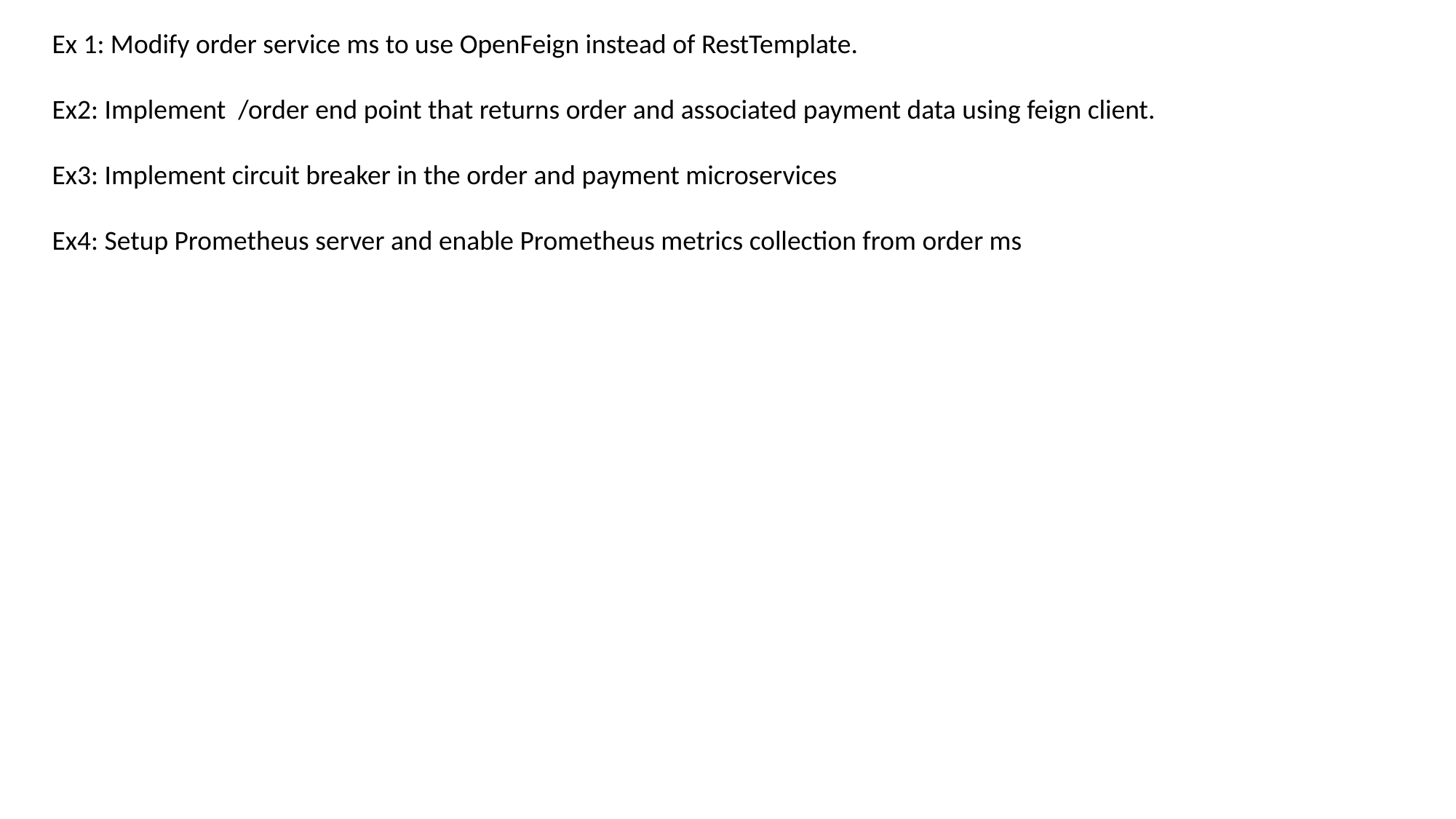

Ex 1: Modify order service ms to use OpenFeign instead of RestTemplate.

Ex2: Implement  /order end point that returns order and associated payment data using feign client.

Ex3: Implement circuit breaker in the order and payment microservices

Ex4: Setup Prometheus server and enable Prometheus metrics collection from order ms